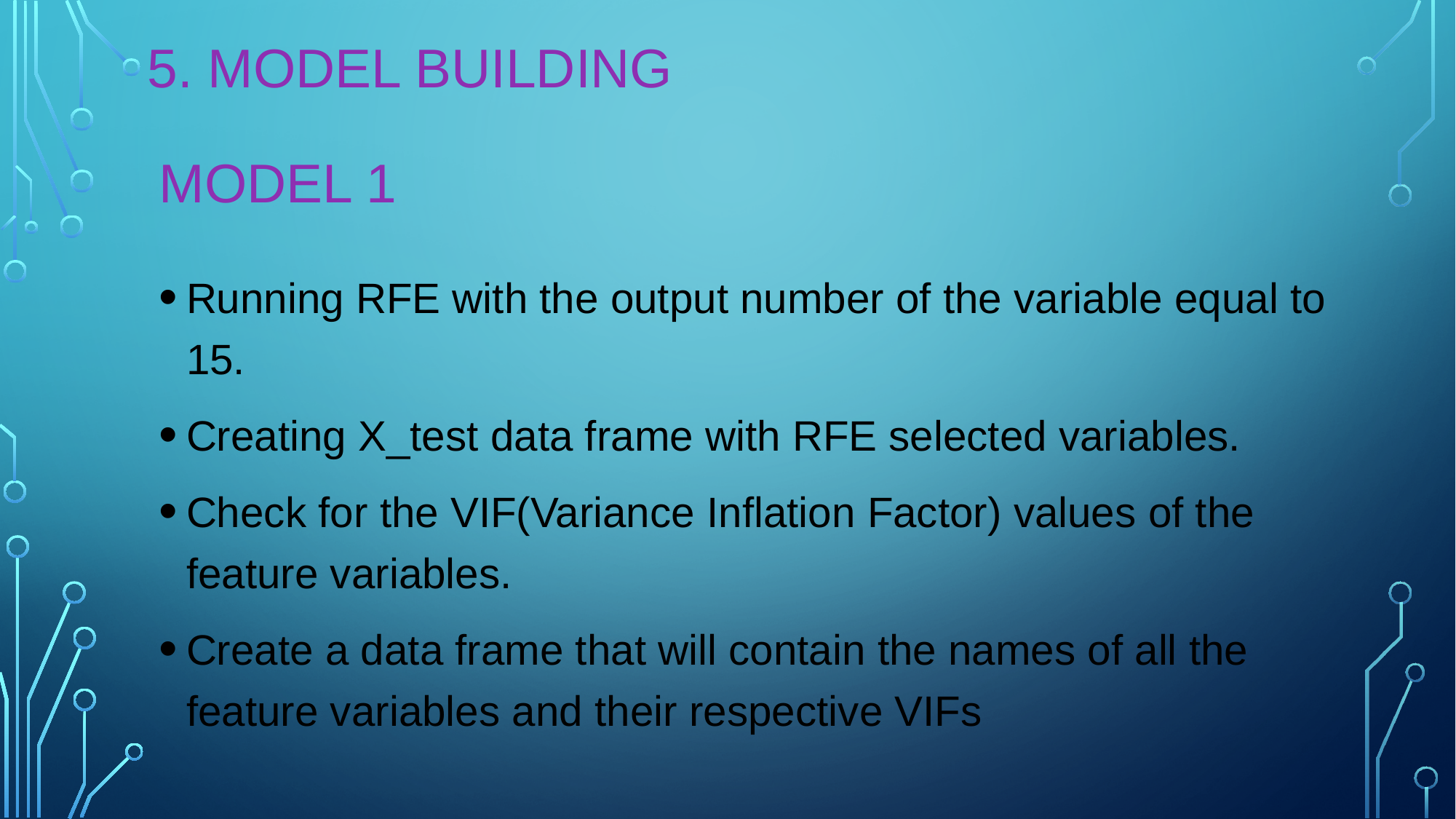

5. Model BUILDING
Model 1
Running RFE with the output number of the variable equal to 15.
Creating X_test data frame with RFE selected variables.
Check for the VIF(Variance Inflation Factor) values of the feature variables.
Create a data frame that will contain the names of all the feature variables and their respective VIFs